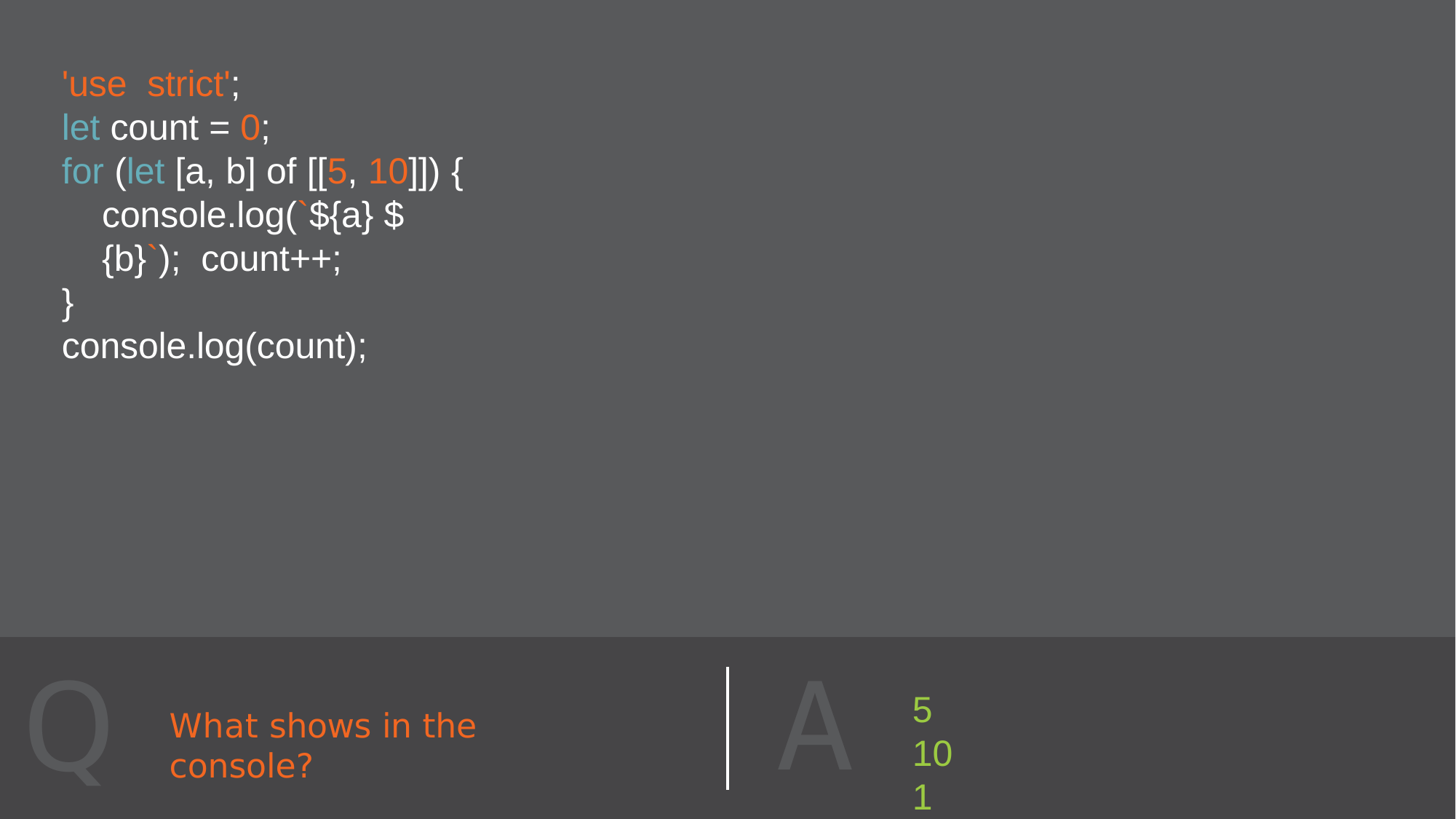

# 'use strict';  let count = 0;
for (let [a, b] of [[5, 10]]) {
console.log(`${a} ${b}`);  count++;
}
console.log(count);
A
Q

5 10
1
What shows in the console?
104